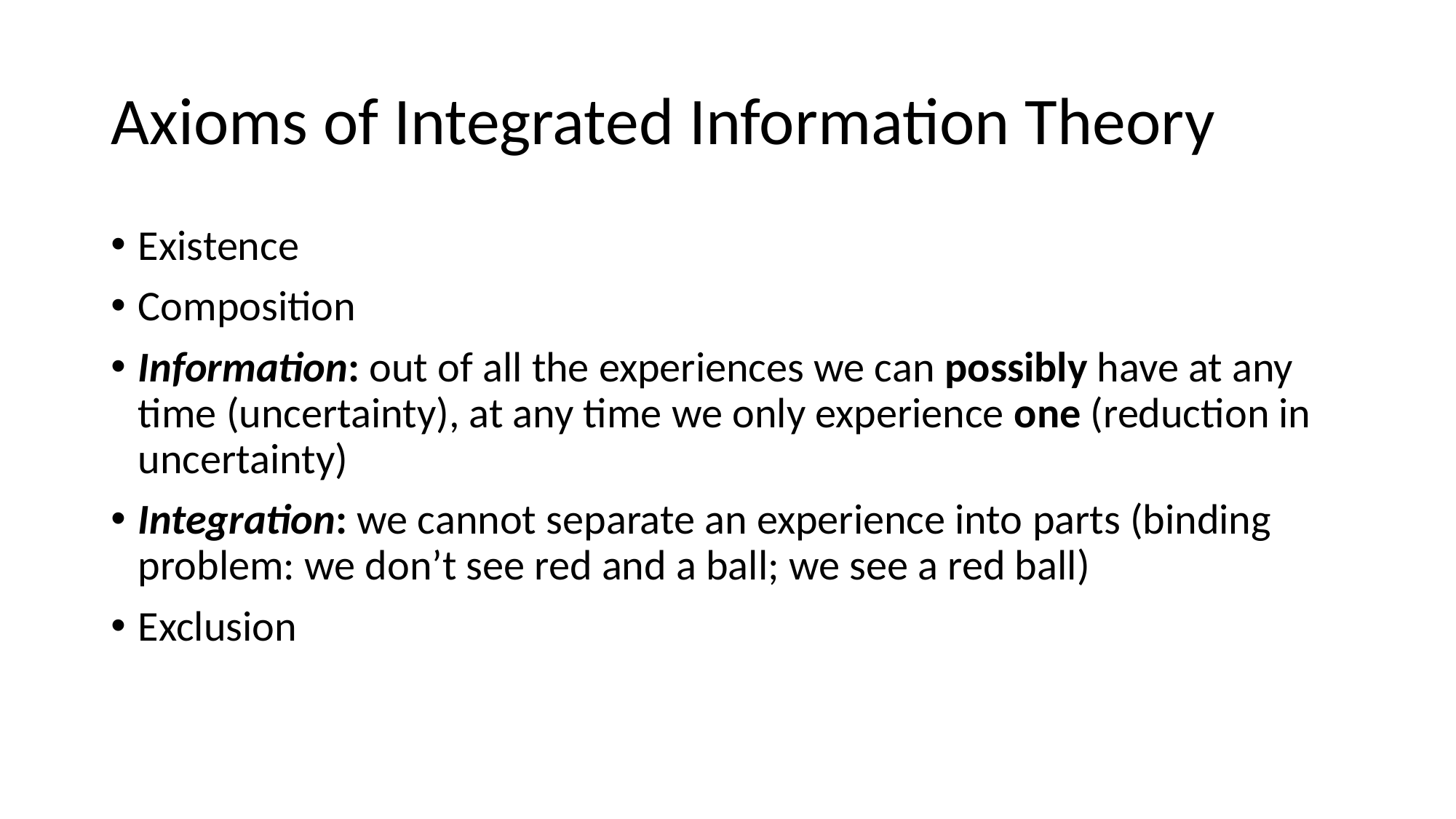

# Axioms of Integrated Information Theory
Existence
Composition
Information: out of all the experiences we can possibly have at any time (uncertainty), at any time we only experience one (reduction in uncertainty)
Integration: we cannot separate an experience into parts (binding problem: we don’t see red and a ball; we see a red ball)
Exclusion